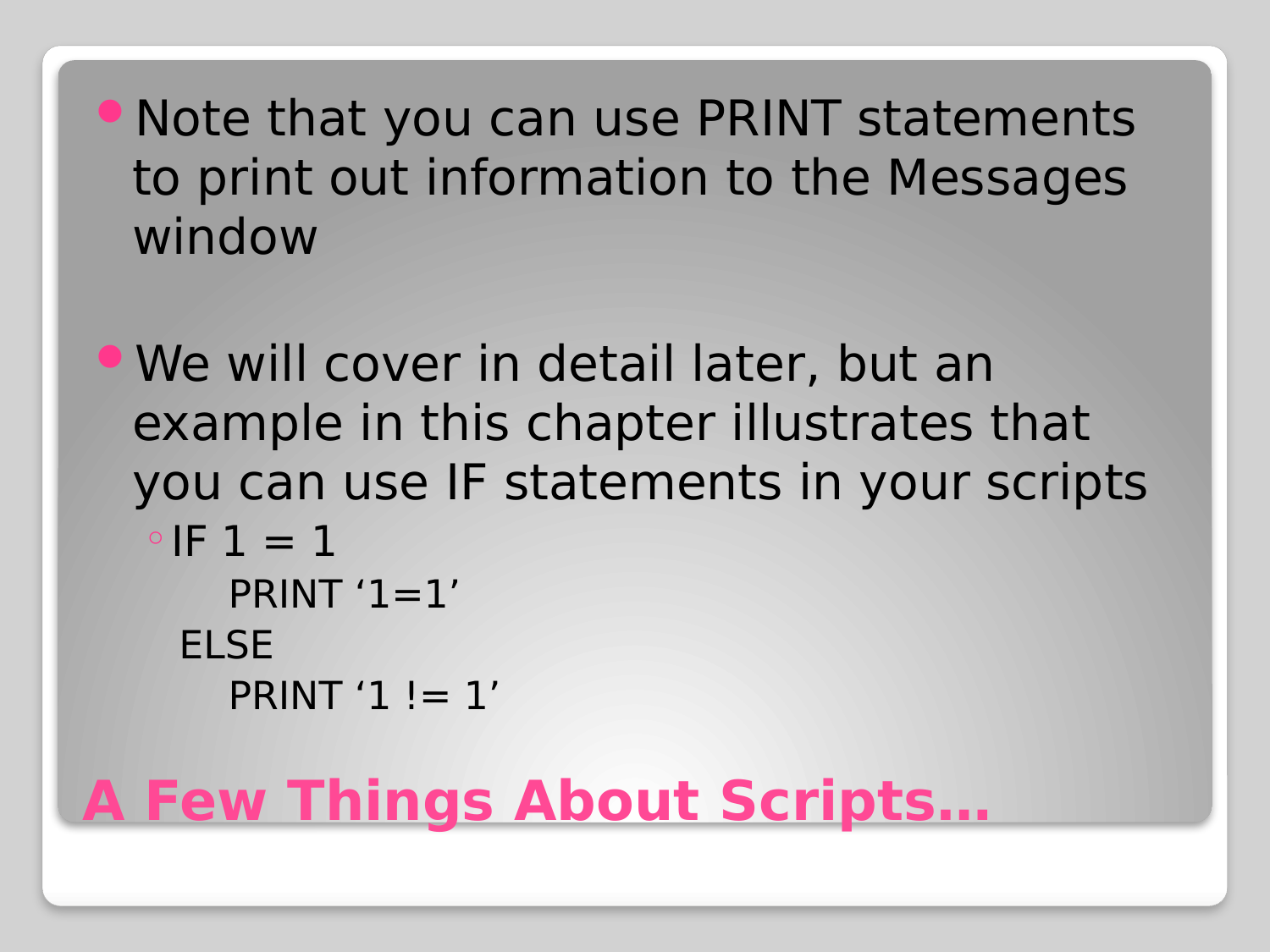

Note that you can use PRINT statements to print out information to the Messages window

We will cover in detail later, but an example in this chapter illustrates that you can use IF statements in your scripts
IF 1 = 1
    PRINT ‘1=1’
ELSE
    PRINT ‘1 != 1’
# A Few Things About Scripts…